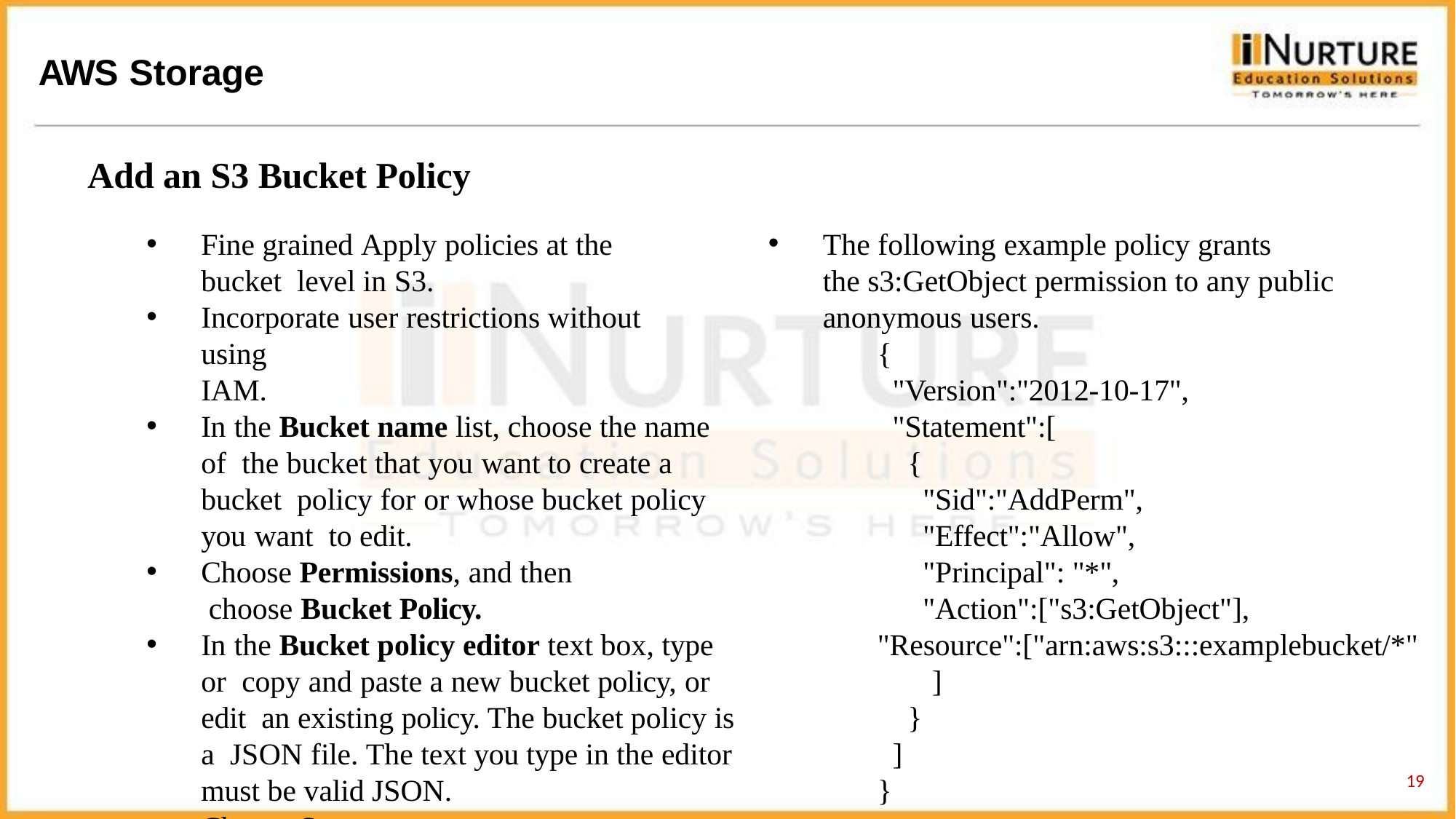

# AWS Storage
Add an S3 Bucket Policy
Fine grained Apply policies at the bucket  level in S3.
Incorporate user restrictions without using
IAM.
In the Bucket name list, choose the name of  the bucket that you want to create a bucket  policy for or whose bucket policy you want  to edit.
Choose Permissions, and then  choose Bucket Policy.
In the Bucket policy editor text box, type or  copy and paste a new bucket policy, or edit  an existing policy. The bucket policy is a  JSON file. The text you type in the editor  must be valid JSON.
Choose Save.
The following example policy grants
the s3:GetObject permission to any public
anonymous users.
{
"Version":"2012-10-17",
"Statement":[
{
"Sid":"AddPerm",
"Effect":"Allow",
"Principal": "*",
"Action":["s3:GetObject"],
"Resource":["arn:aws:s3:::examplebucket/*"
]
}
]
19
}